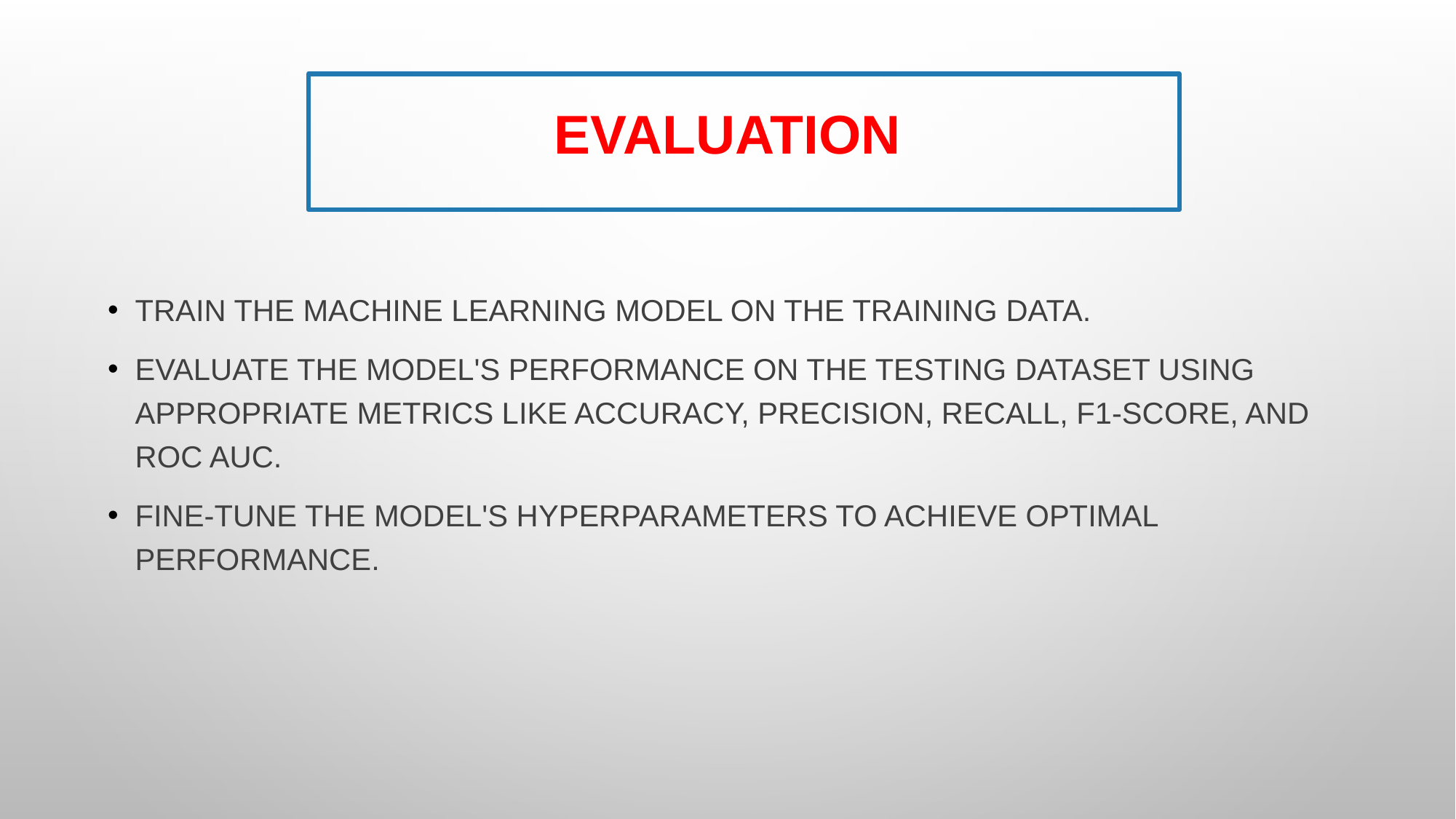

# Evaluation

Train the machine learning model on the training data.
Evaluate the model's performance on the testing dataset using appropriate metrics like accuracy, precision, recall, F1-score, and ROC AUC.
Fine-tune the model's hyperparameters to achieve optimal performance.